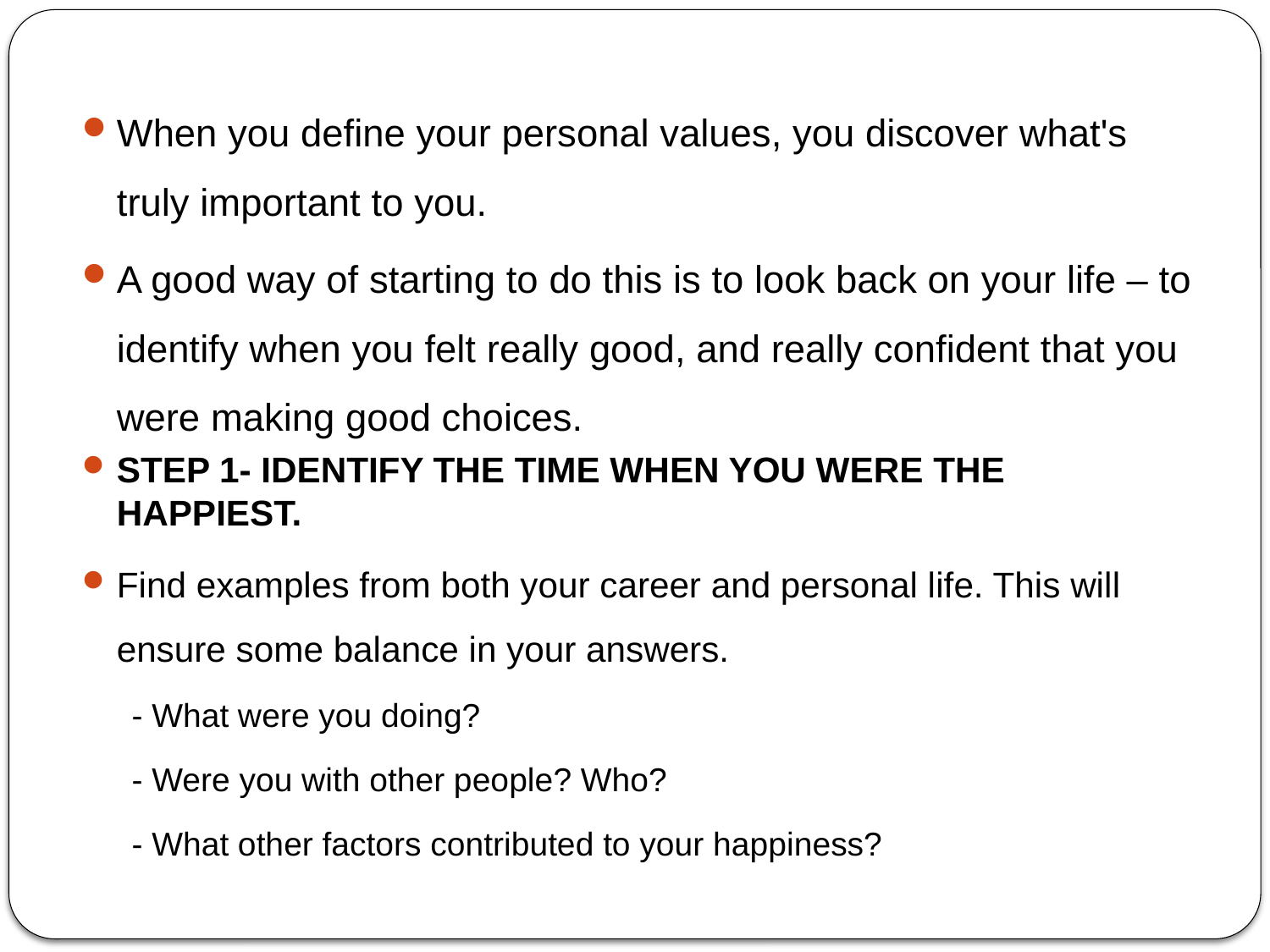

When you define your personal values, you discover what's truly important to you.
A good way of starting to do this is to look back on your life – to identify when you felt really good, and really confident that you were making good choices.
STEP 1- IDENTIFY THE TIME WHEN YOU WERE THE HAPPIEST.
Find examples from both your career and personal life. This will ensure some balance in your answers.
 - What were you doing?
 - Were you with other people? Who?
 - What other factors contributed to your happiness?